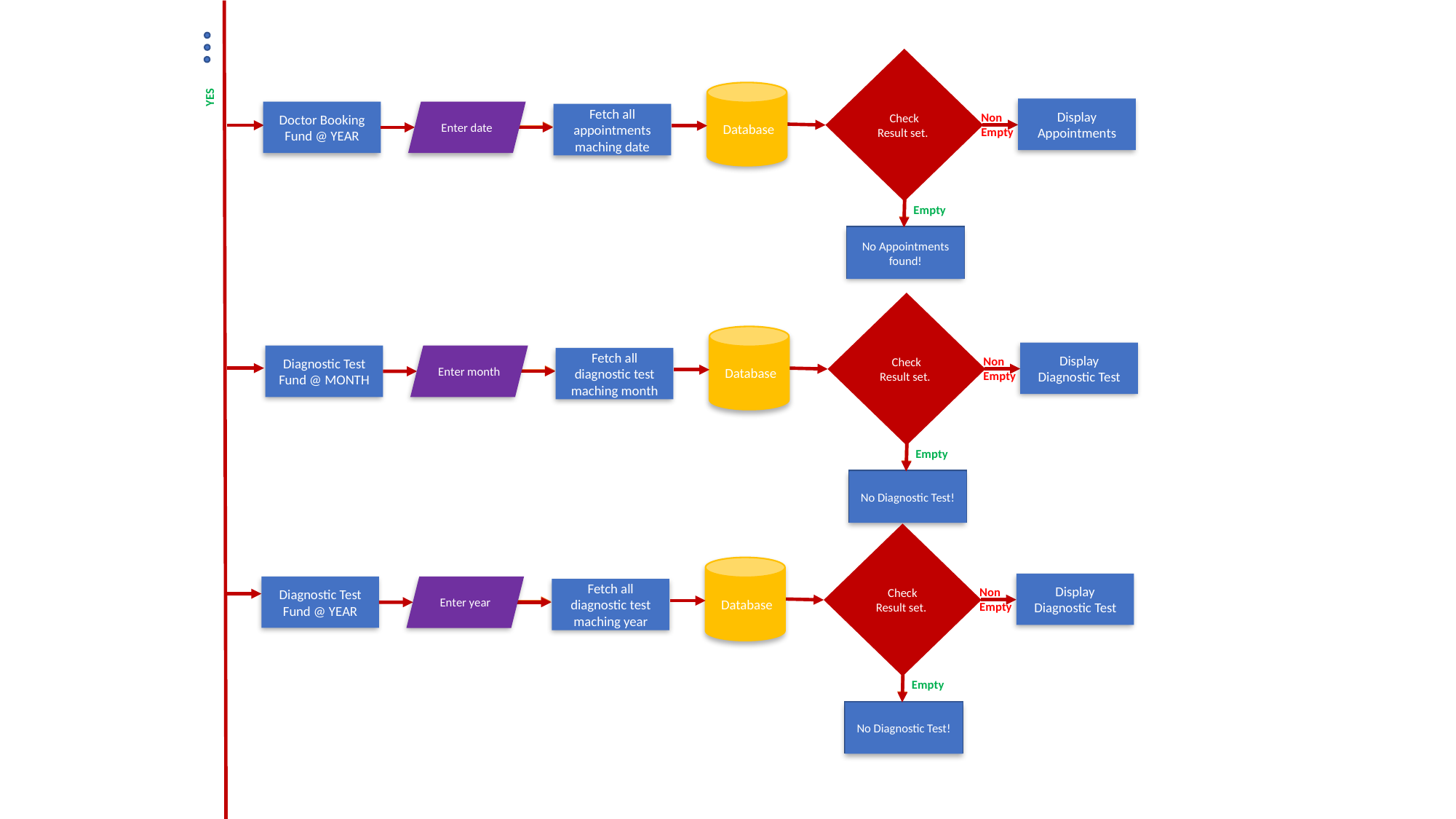

Check Result set.

 Database
YES
Display Appointments
Enter date
Doctor Booking Fund @ YEAR
Fetch all appointments maching date
Non Empty

Empty
Fix an Appointment
No Appointments found!
Check Result set.
 Database
Display Diagnostic Test
Enter month
Diagnostic Test Fund @ MONTH
Fetch all diagnostic test maching month
Non Empty

Empty
Fix an Appointment
No Diagnostic Test!
Check Result set.
 Database
Display Diagnostic Test
Enter year
Diagnostic Test Fund @ YEAR
Fetch all diagnostic test maching year
Non Empty

Empty
Fix an Appointment
No Diagnostic Test!